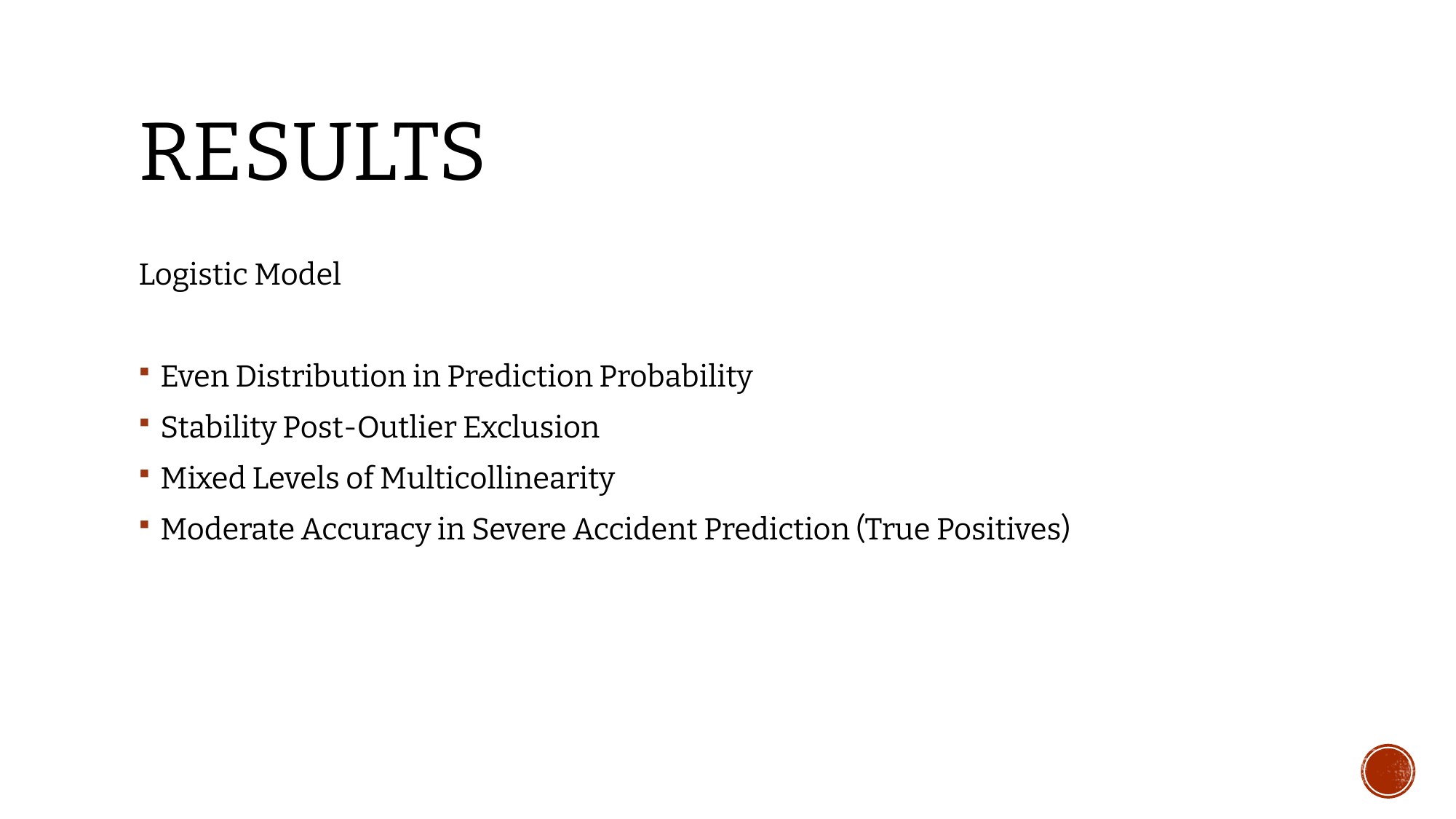

# Results
Logistic Model

Even Distribution in Prediction Probability
Stability Post-Outlier Exclusion
Mixed Levels of Multicollinearity
Moderate Accuracy in Severe Accident Prediction (True Positives)